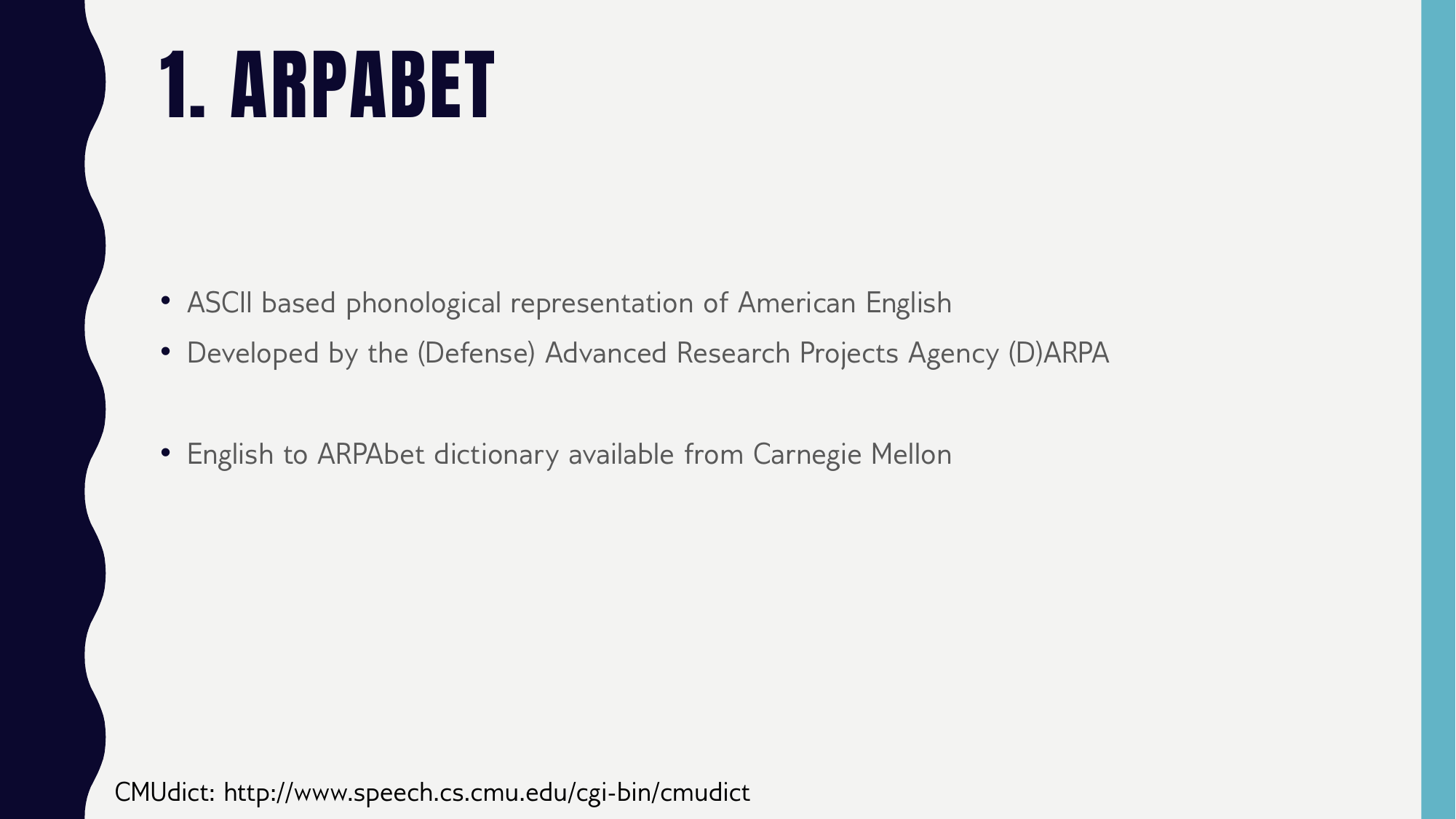

# 1. ARPAbet
ASCII based phonological representation of American English
Developed by the (Defense) Advanced Research Projects Agency (D)ARPA

English to ARPAbet dictionary available from Carnegie Mellon

CMUdict: http://www.speech.cs.cmu.edu/cgi-bin/cmudict